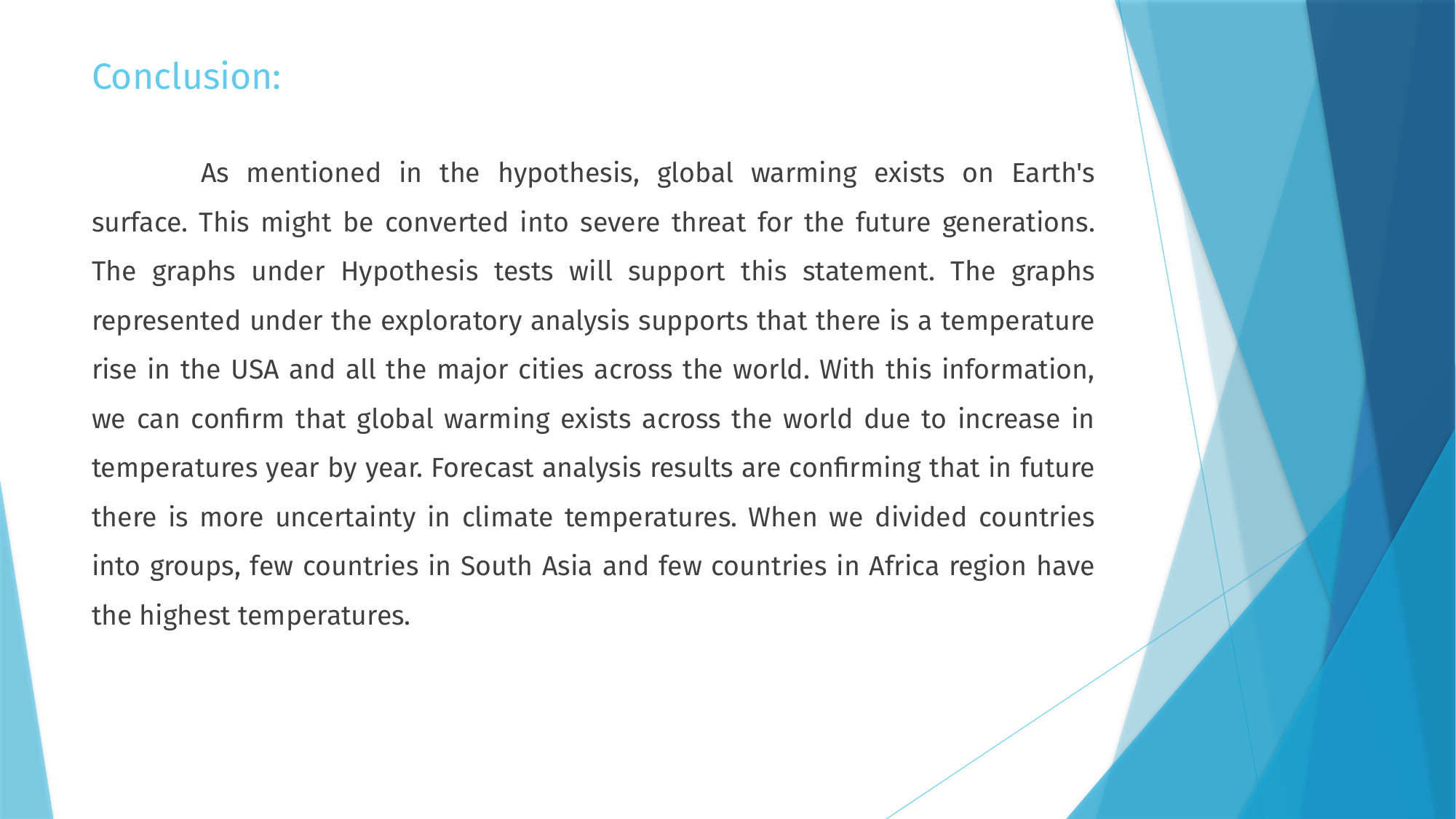

# Conclusion:
	As mentioned in the hypothesis, global warming exists on Earth's surface. This might be converted into severe threat for the future generations. The graphs under Hypothesis tests will support this statement. The graphs represented under the exploratory analysis supports that there is a temperature rise in the USA and all the major cities across the world. With this information, we can confirm that global warming exists across the world due to increase in temperatures year by year. Forecast analysis results are confirming that in future there is more uncertainty in climate temperatures. When we divided countries into groups, few countries in South Asia and few countries in Africa region have the highest temperatures.